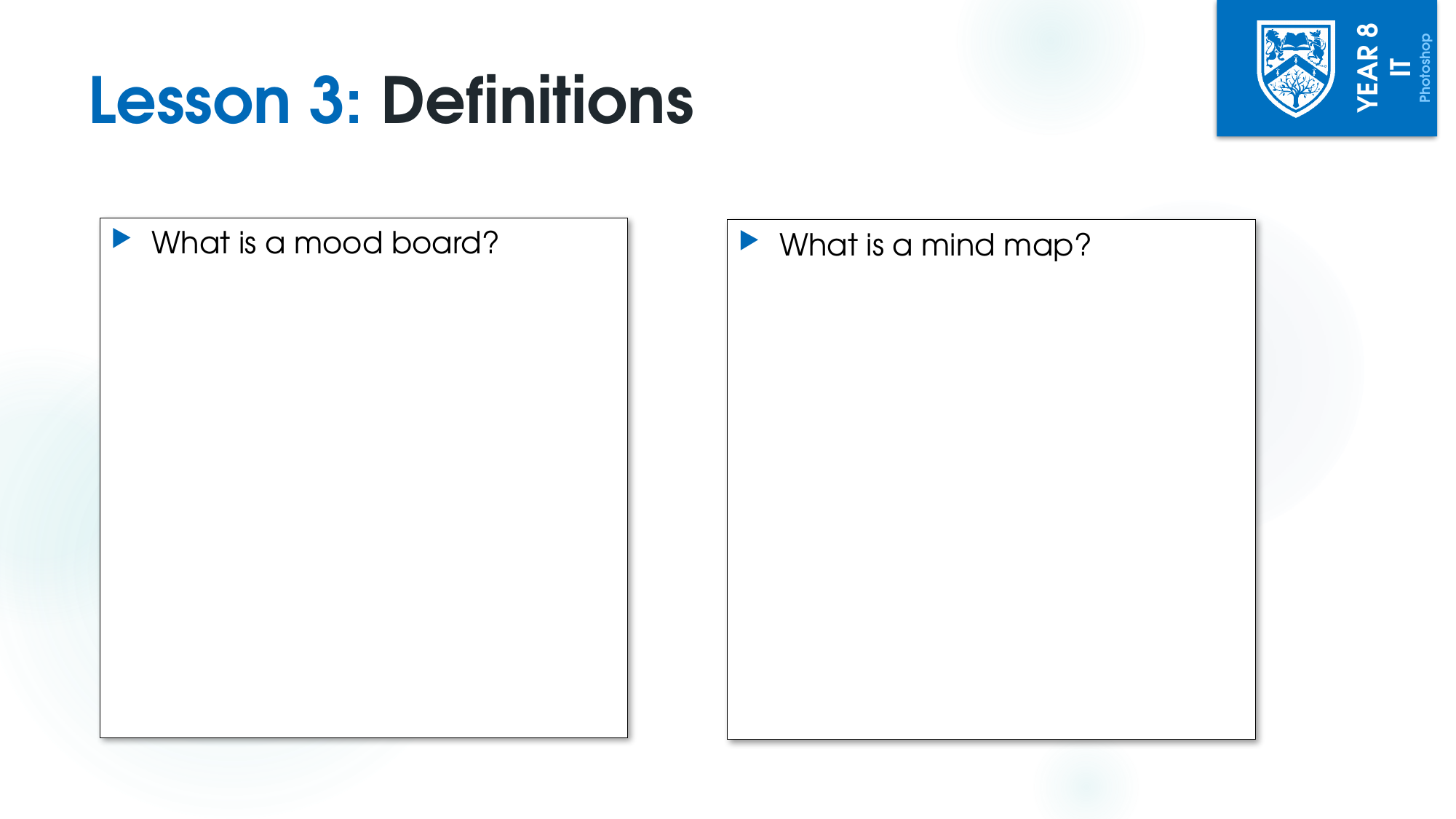

# Lesson 3: Definitions
What is a mood board?
What is a mind map?